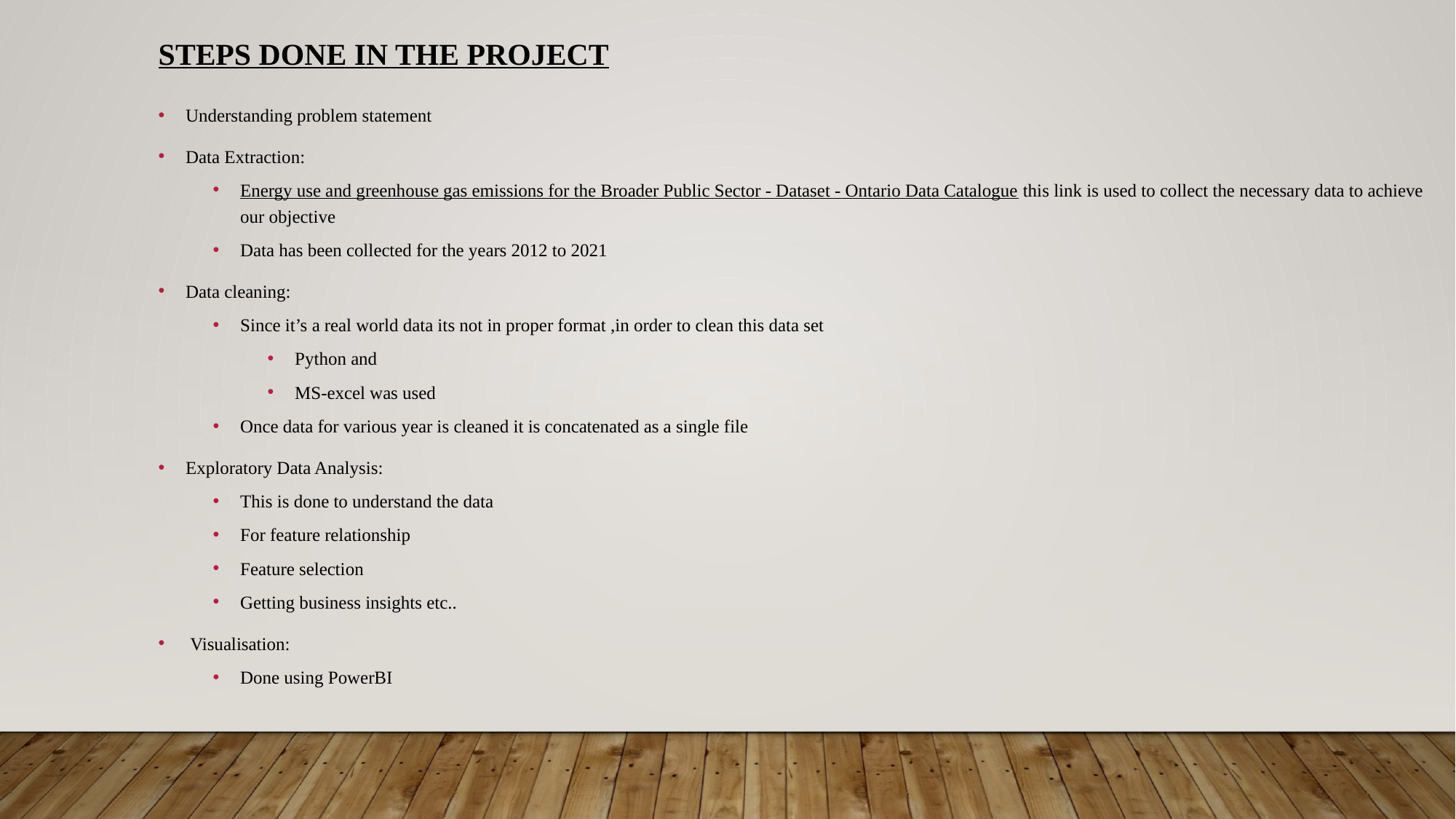

STEPS DONE IN THE PROJECT
Understanding problem statement
Data Extraction:
Energy use and greenhouse gas emissions for the Broader Public Sector - Dataset - Ontario Data Catalogue this link is used to collect the necessary data to achieve our objective
Data has been collected for the years 2012 to 2021
Data cleaning:
Since it’s a real world data its not in proper format ,in order to clean this data set
Python and
MS-excel was used
Once data for various year is cleaned it is concatenated as a single file
Exploratory Data Analysis:
This is done to understand the data
For feature relationship
Feature selection
Getting business insights etc..
 Visualisation:
Done using PowerBI